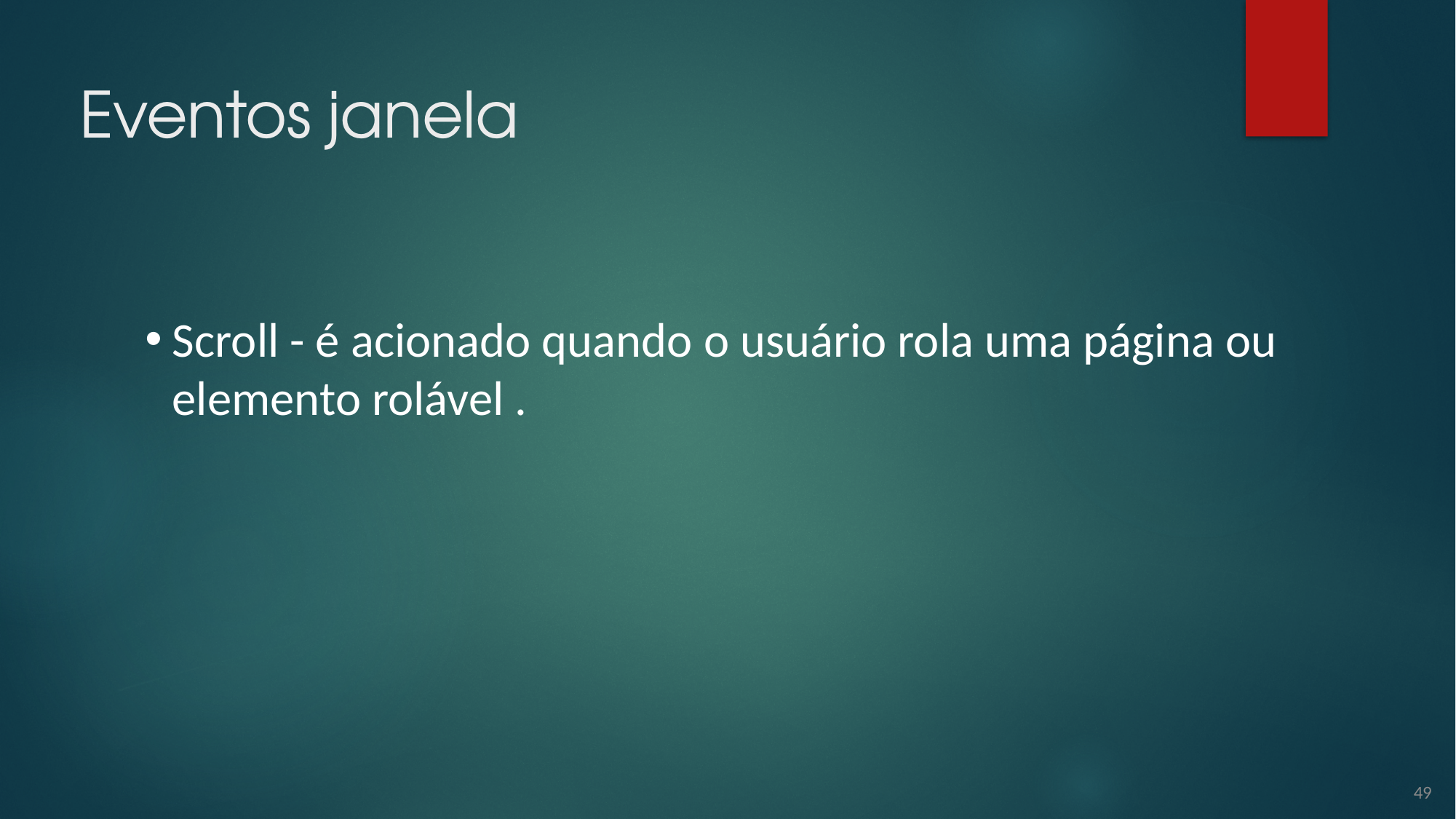

# Eventos janela
Scroll - é acionado quando o usuário rola uma página ou elemento rolável .
49